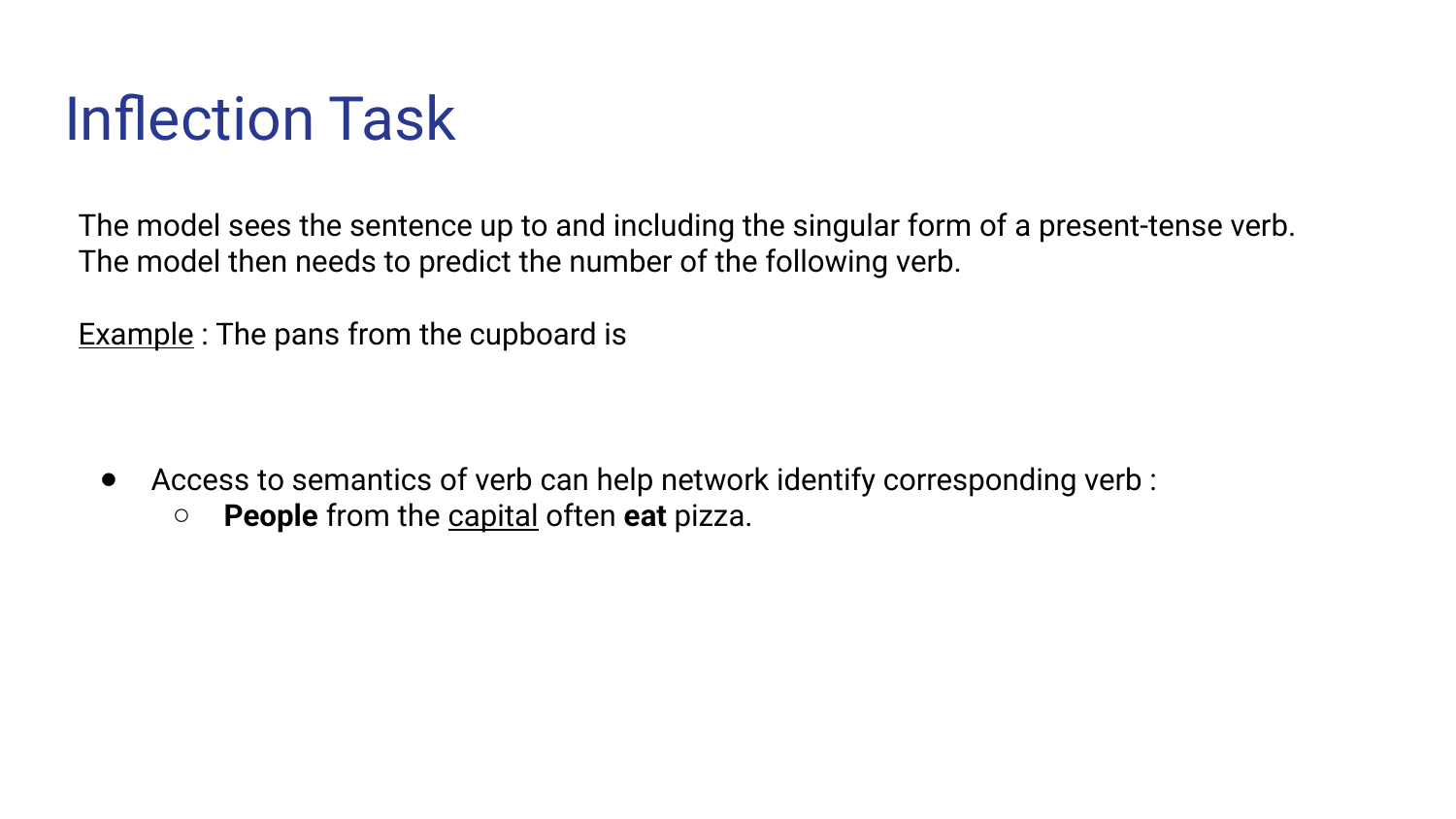

# Inflection Task
The model sees the sentence up to and including the singular form of a present-tense verb.
The model then needs to predict the number of the following verb.

Example : The pans from the cupboard is

Access to semantics of verb can help network identify corresponding verb :
People from the capital often eat pizza.